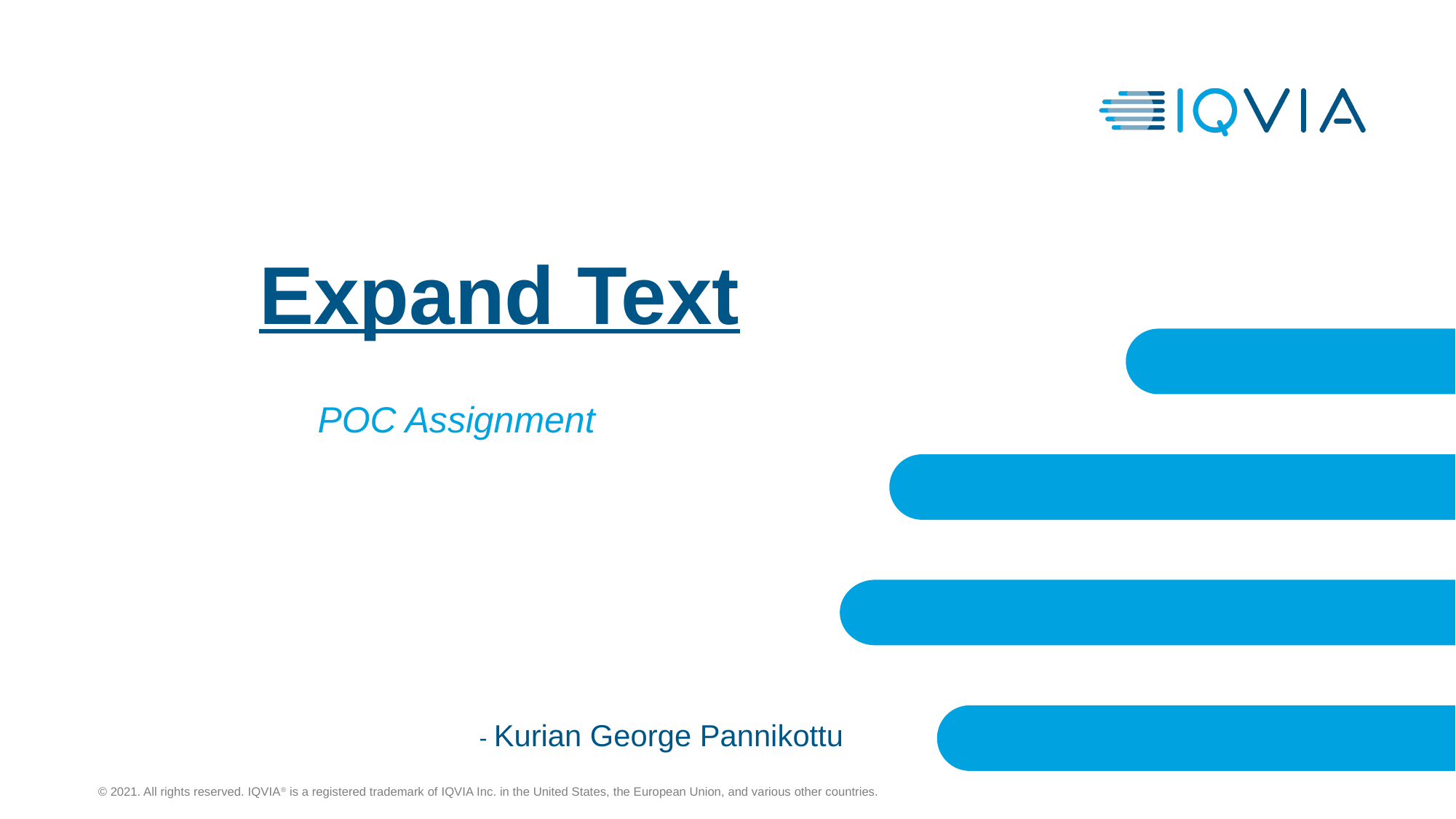

# Expand Text
POC Assignment
- Kurian George Pannikottu